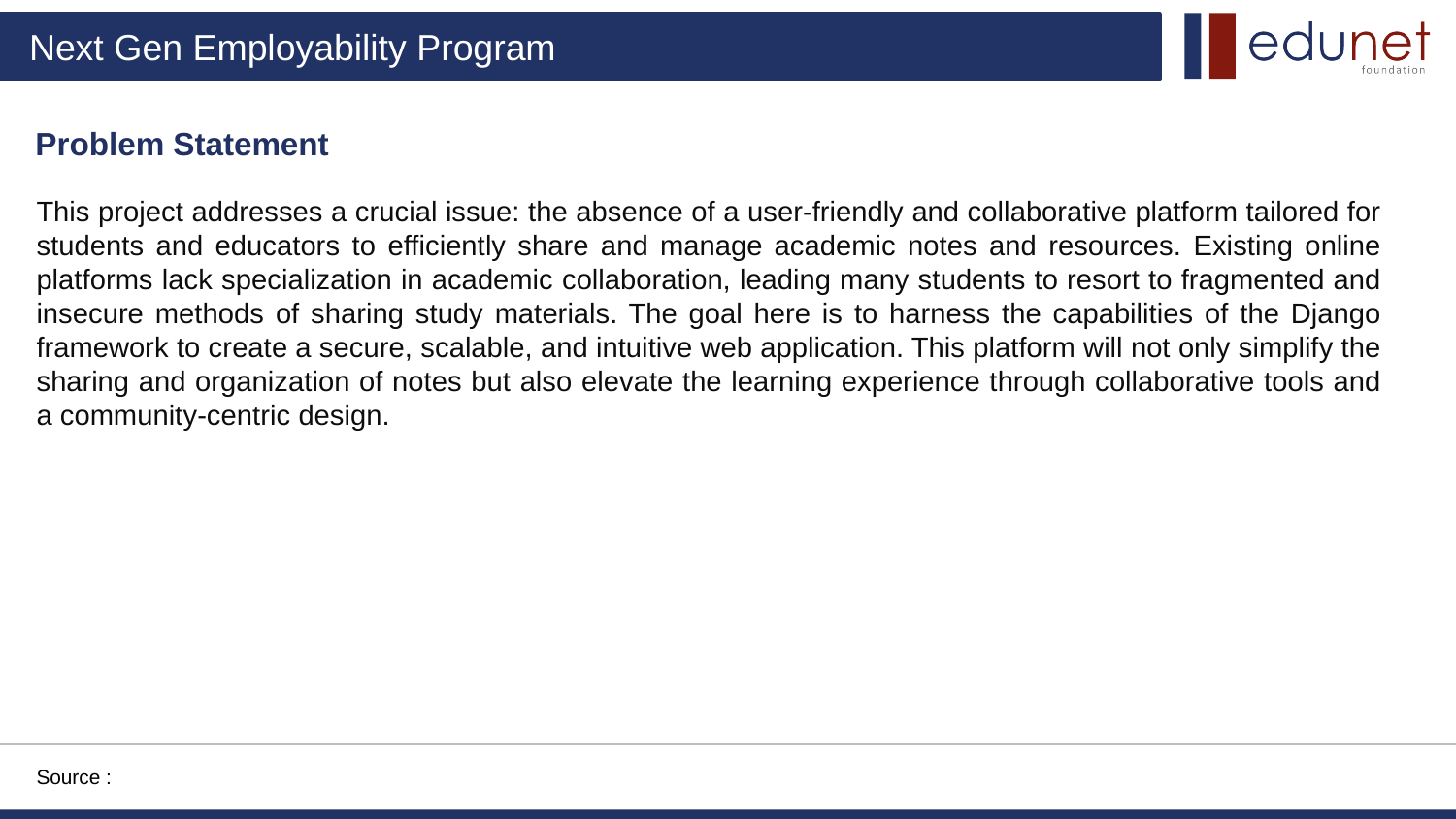

Problem Statement
This project addresses a crucial issue: the absence of a user-friendly and collaborative platform tailored for students and educators to efficiently share and manage academic notes and resources. Existing online platforms lack specialization in academic collaboration, leading many students to resort to fragmented and insecure methods of sharing study materials. The goal here is to harness the capabilities of the Django framework to create a secure, scalable, and intuitive web application. This platform will not only simplify the sharing and organization of notes but also elevate the learning experience through collaborative tools and a community-centric design.
Source :